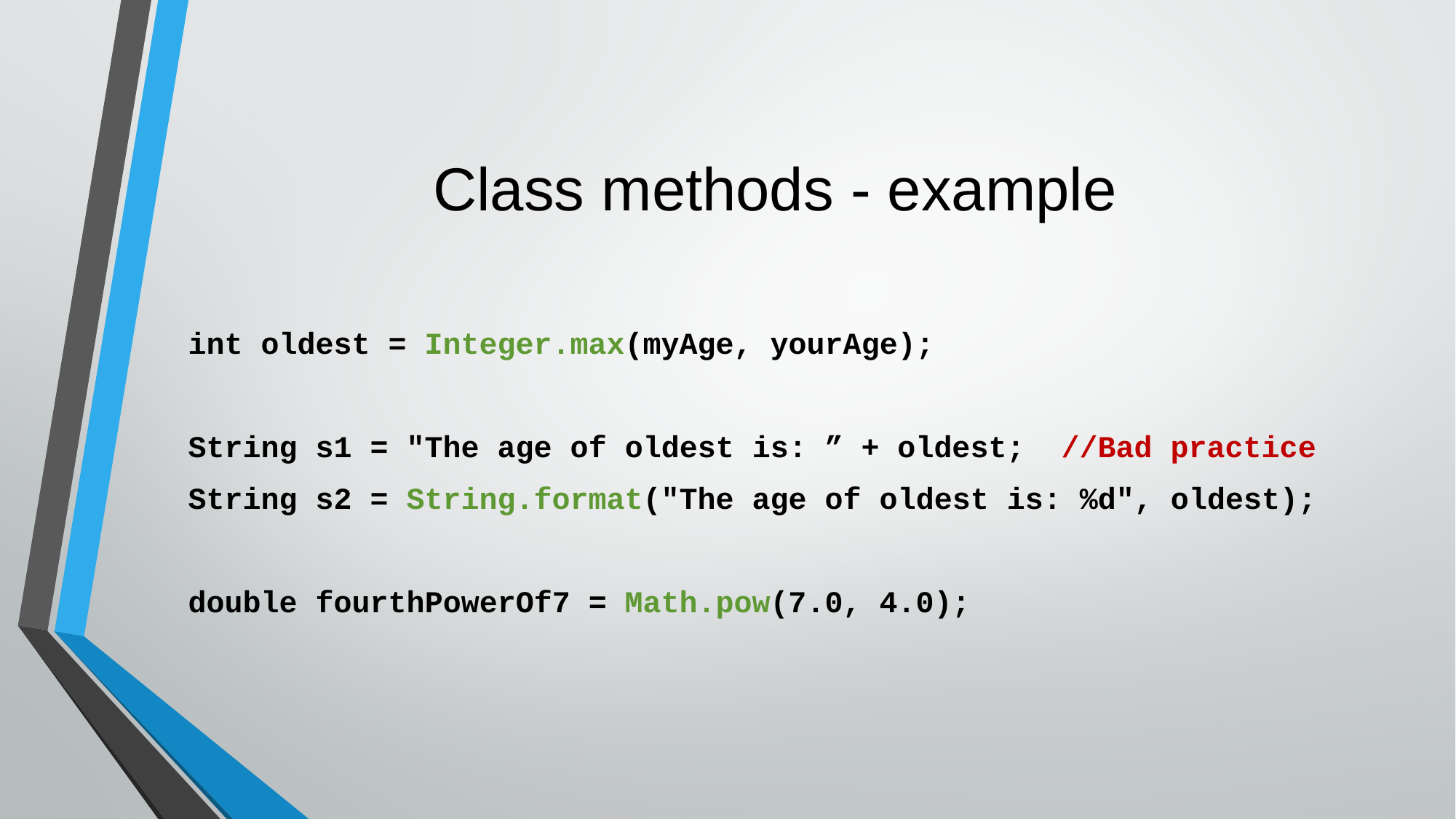

# Class methods - example
int oldest = Integer.max(myAge, yourAge);

String s1 = "The age of oldest is: ” + oldest;	//Bad practice
String s2 = String.format("The age of oldest is: %d", oldest);

double fourthPowerOf7 = Math.pow(7.0, 4.0);